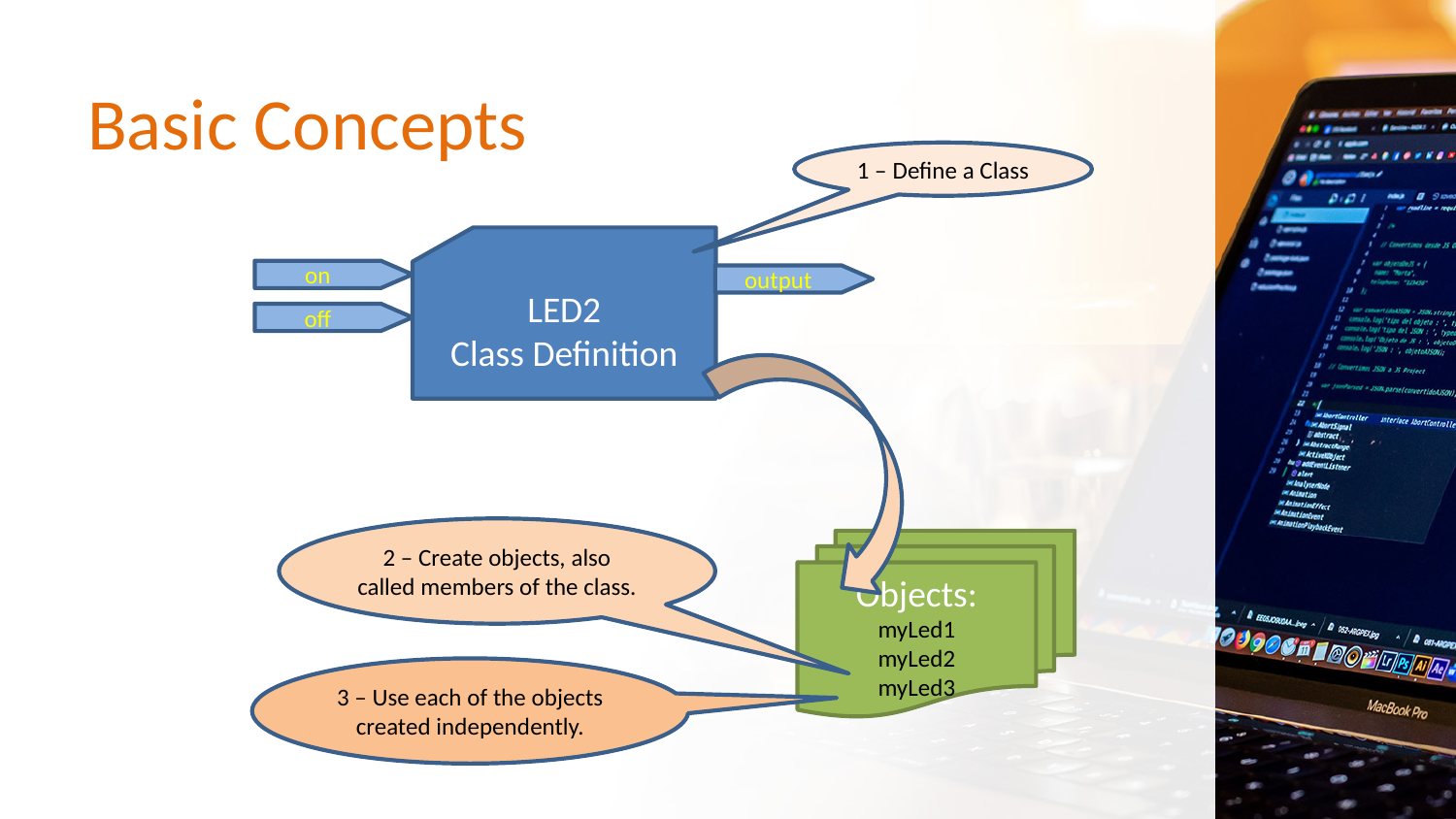

# Basic Concepts
1 – Define a Class
on
output
LED2
Class Definition
off

2 – Create objects, also called members of the class.
Objects:
myLed1
myLed2
myLed3
3 – Use each of the objects created independently.